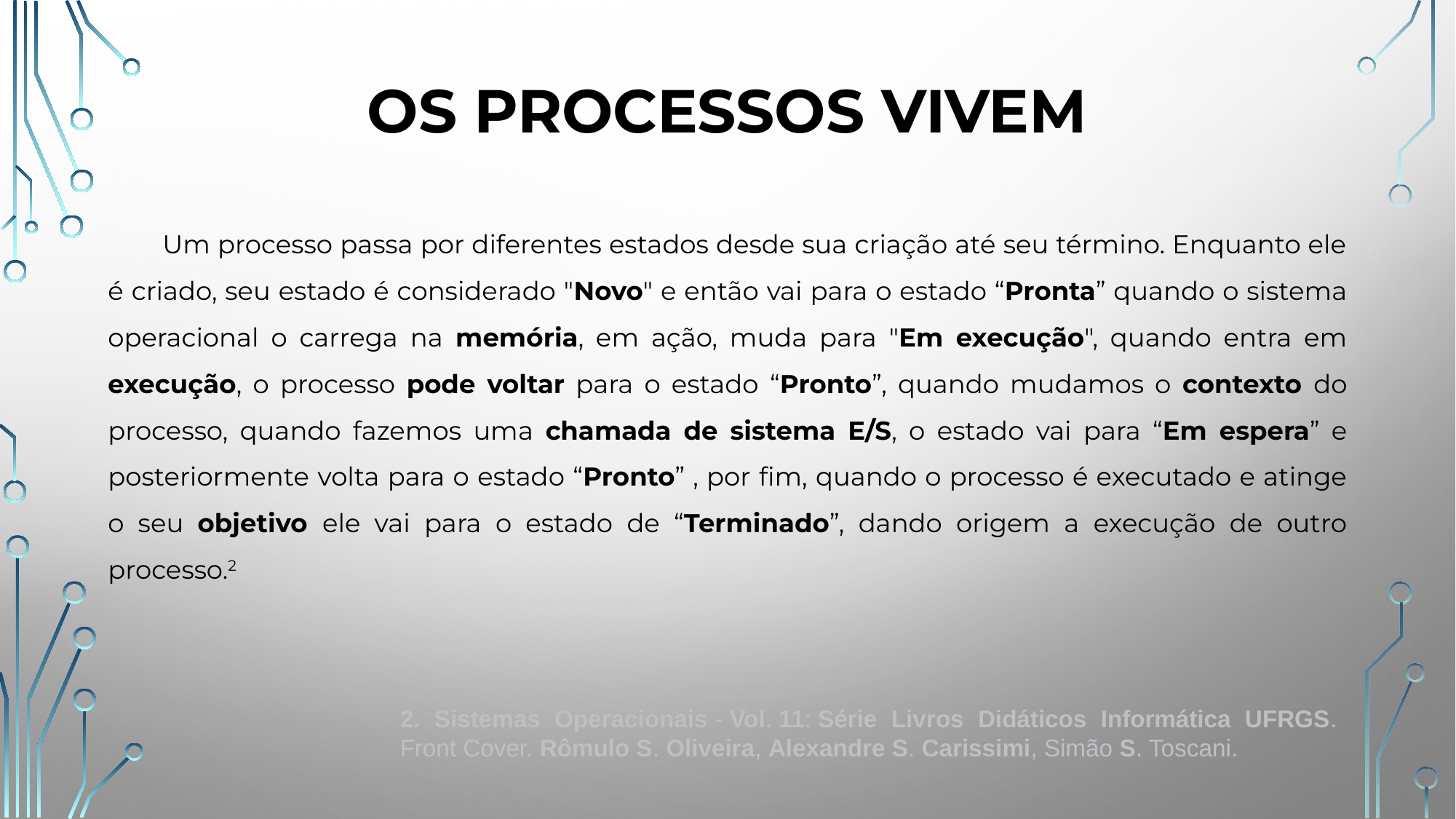

# Os processos vivem
Um processo passa por diferentes estados desde sua criação até seu término. Enquanto ele é criado, seu estado é considerado "Novo" e então vai para o estado “Pronta” quando o sistema operacional o carrega na memória, em ação, muda para "Em execução", quando entra em execução, o processo pode voltar para o estado “Pronto”, quando mudamos o contexto do processo, quando fazemos uma chamada de sistema E/S, o estado vai para “Em espera” e posteriormente volta para o estado “Pronto” , por fim, quando o processo é executado e atinge o seu objetivo ele vai para o estado de “Terminado”, dando origem a execução de outro processo.2

2. Sistemas Operacionais - Vol. 11: Série Livros Didáticos Informática UFRGS. Front Cover. Rômulo S. Oliveira, Alexandre S. Carissimi, Simão S. Toscani.